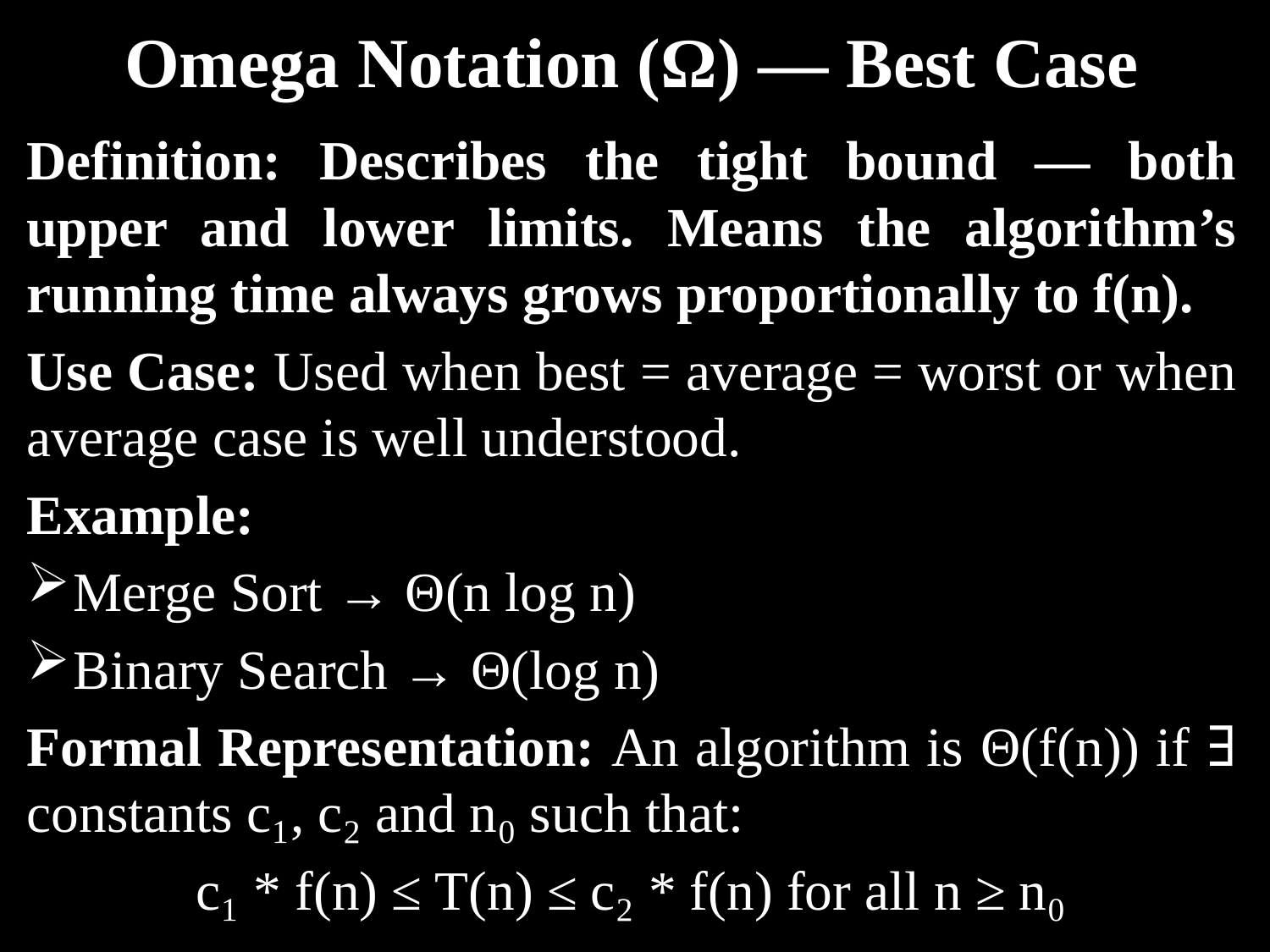

# Omega Notation (Ω) — Best Case
Definition: Describes the tight bound — both upper and lower limits. Means the algorithm’s running time always grows proportionally to f(n).
Use Case: Used when best = average = worst or when average case is well understood.
Example:
Merge Sort → Θ(n log n)
Binary Search → Θ(log n)
Formal Representation: An algorithm is Θ(f(n)) if ∃ constants c₁, c₂ and n₀ such that:
c₁ * f(n) ≤ T(n) ≤ c₂ * f(n) for all n ≥ n₀